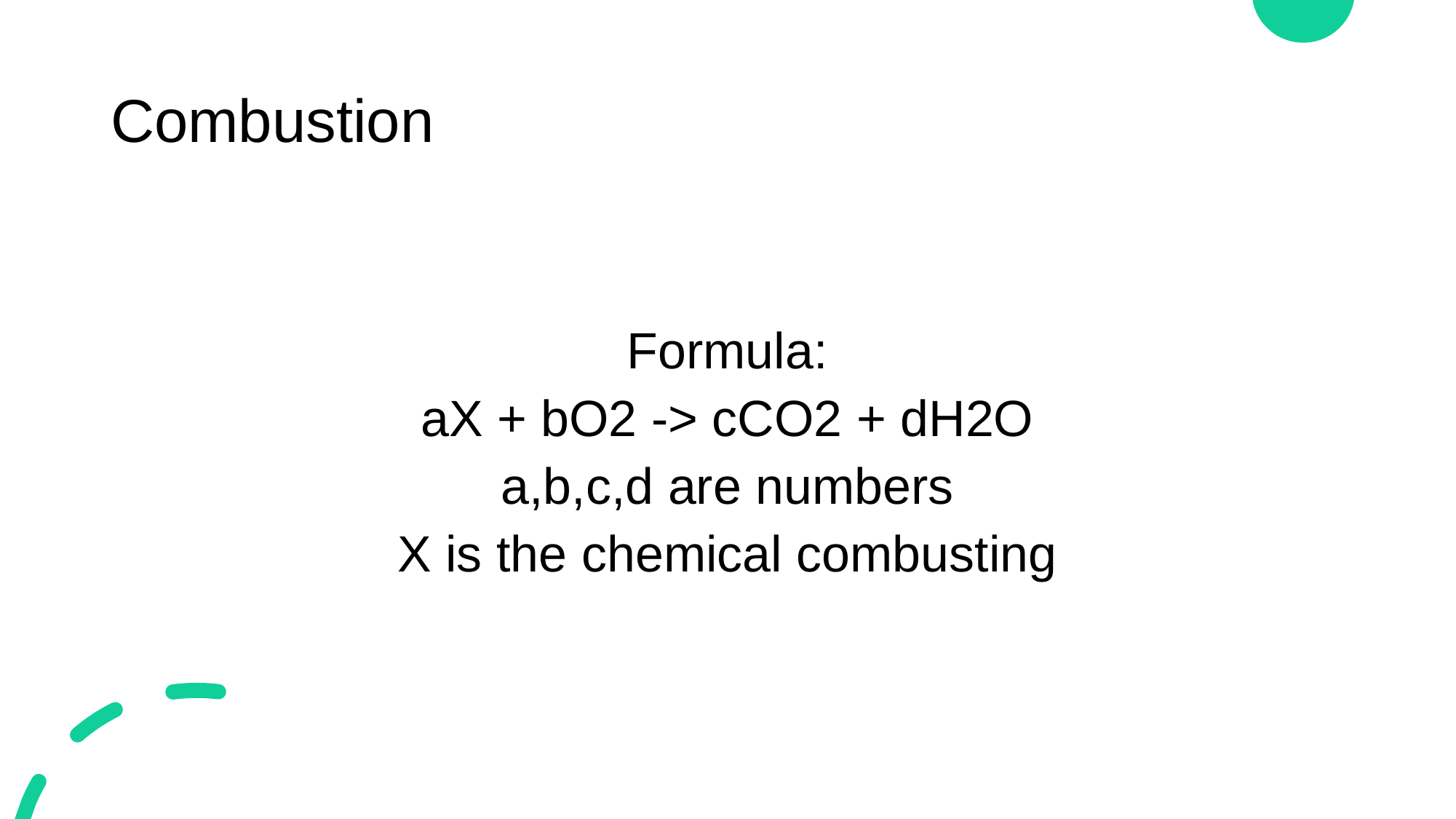

# Combustion

Formula:
aX + bO2 -> cCO2 + dH2O
a,b,c,d are numbers
X is the chemical combusting